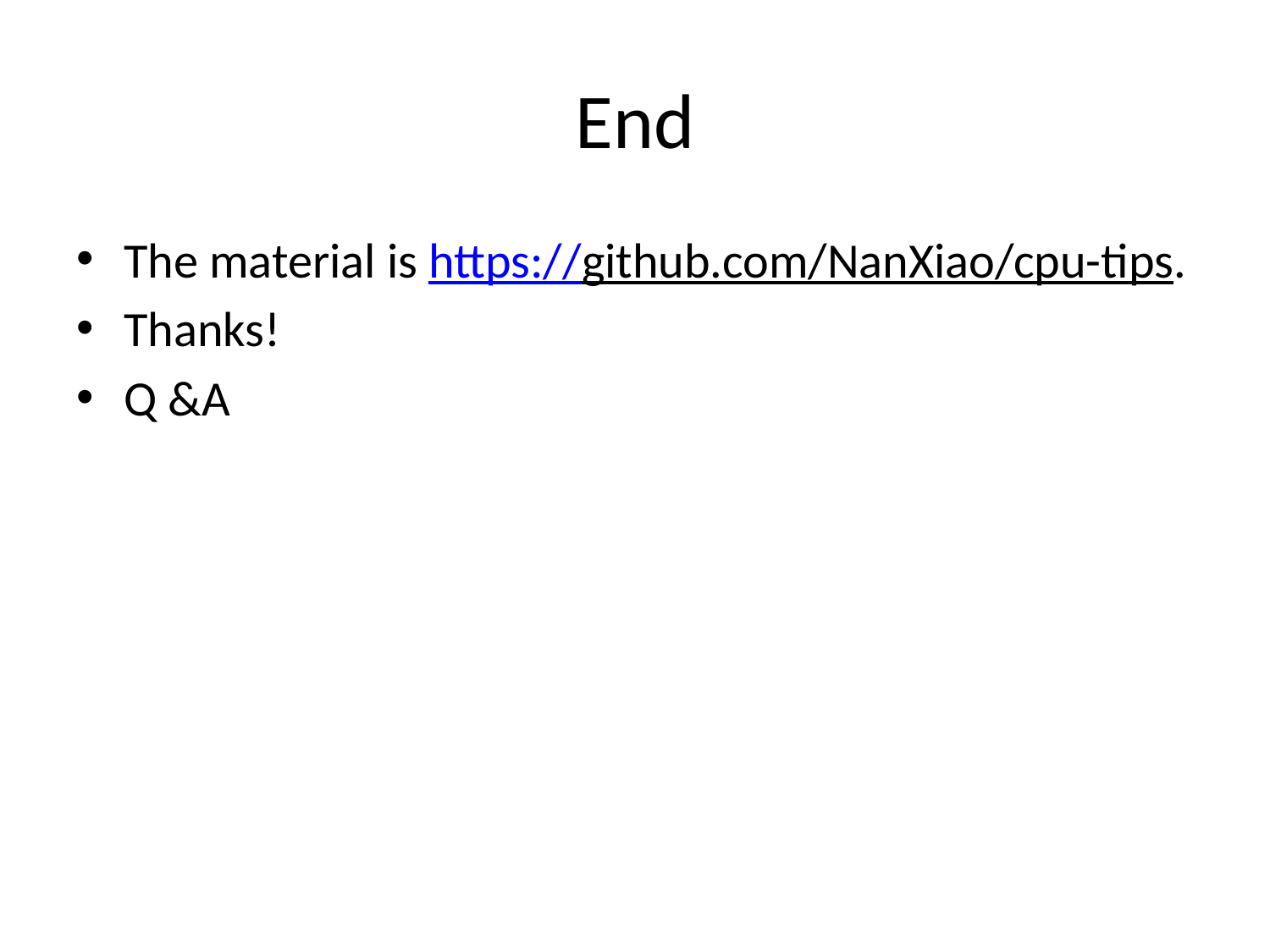

# End
The material is https://github.com/NanXiao/cpu-tips.
Thanks!
Q &A